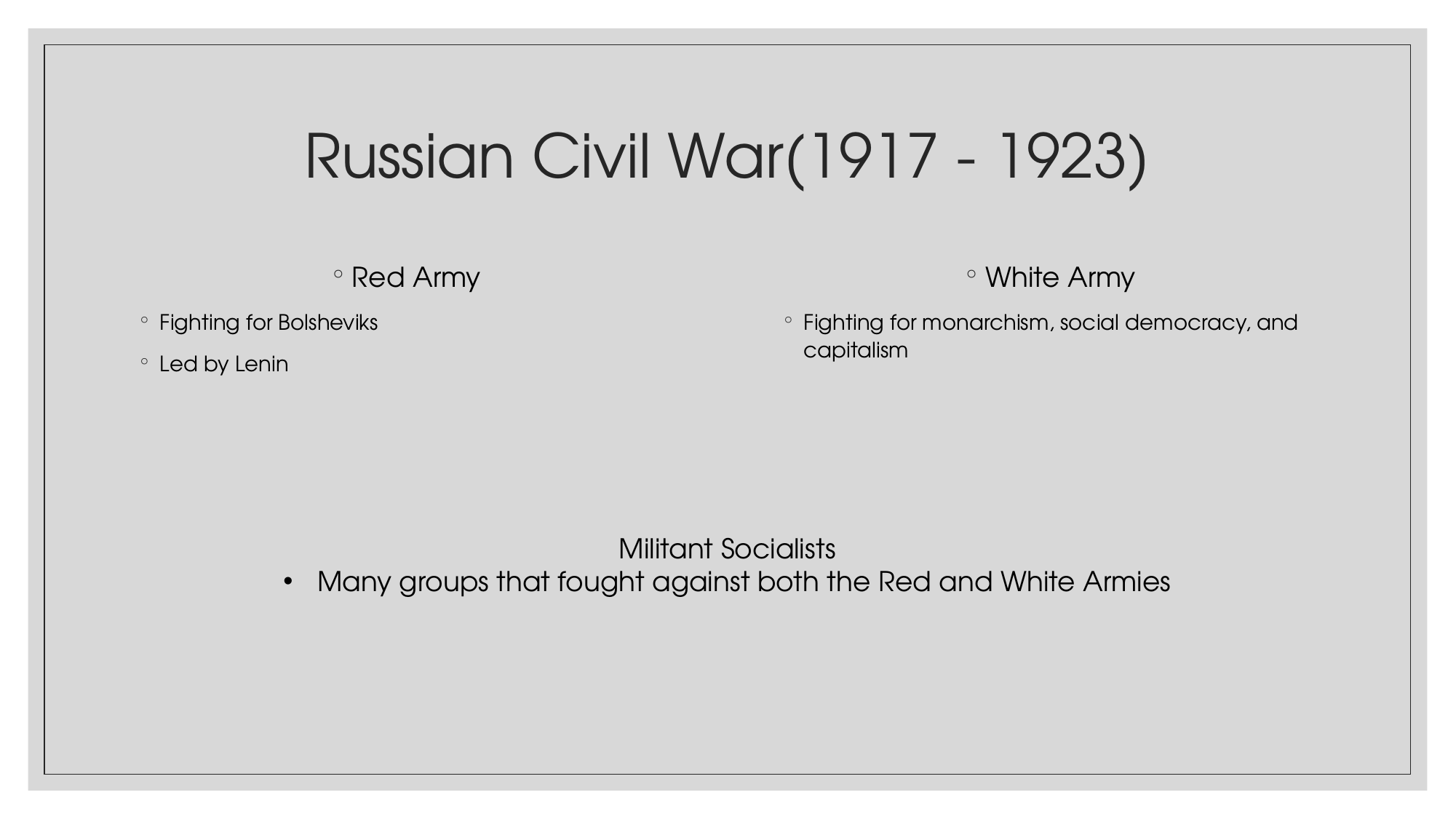

# Russian Civil War(1917 - 1923)
Red Army
Fighting for Bolsheviks
Led by Lenin
White Army
Fighting for monarchism, social democracy, and capitalism
Militant Socialists
Many groups that fought against both the Red and White Armies